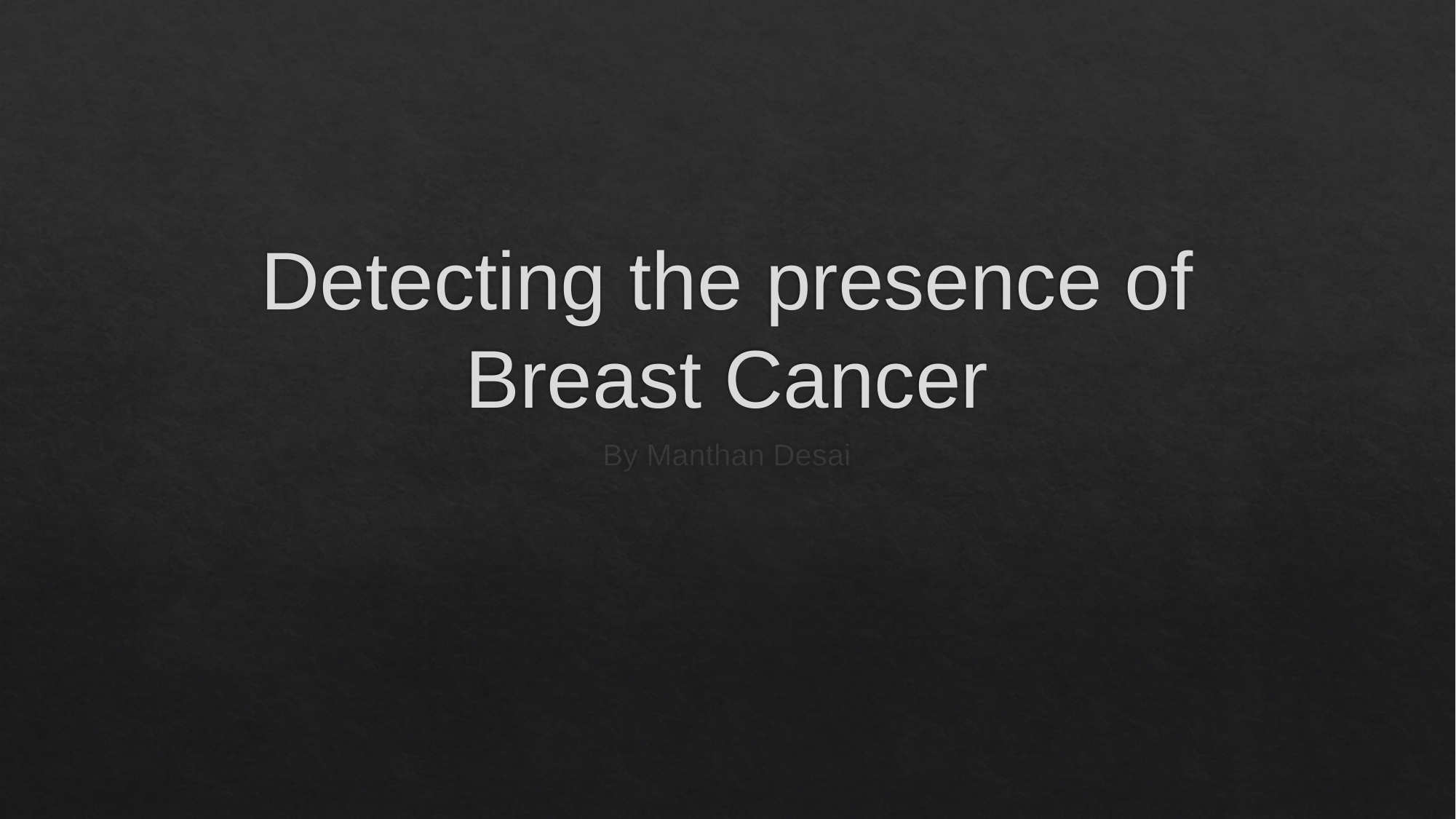

# Detecting the presence of Breast Cancer
By Manthan Desai